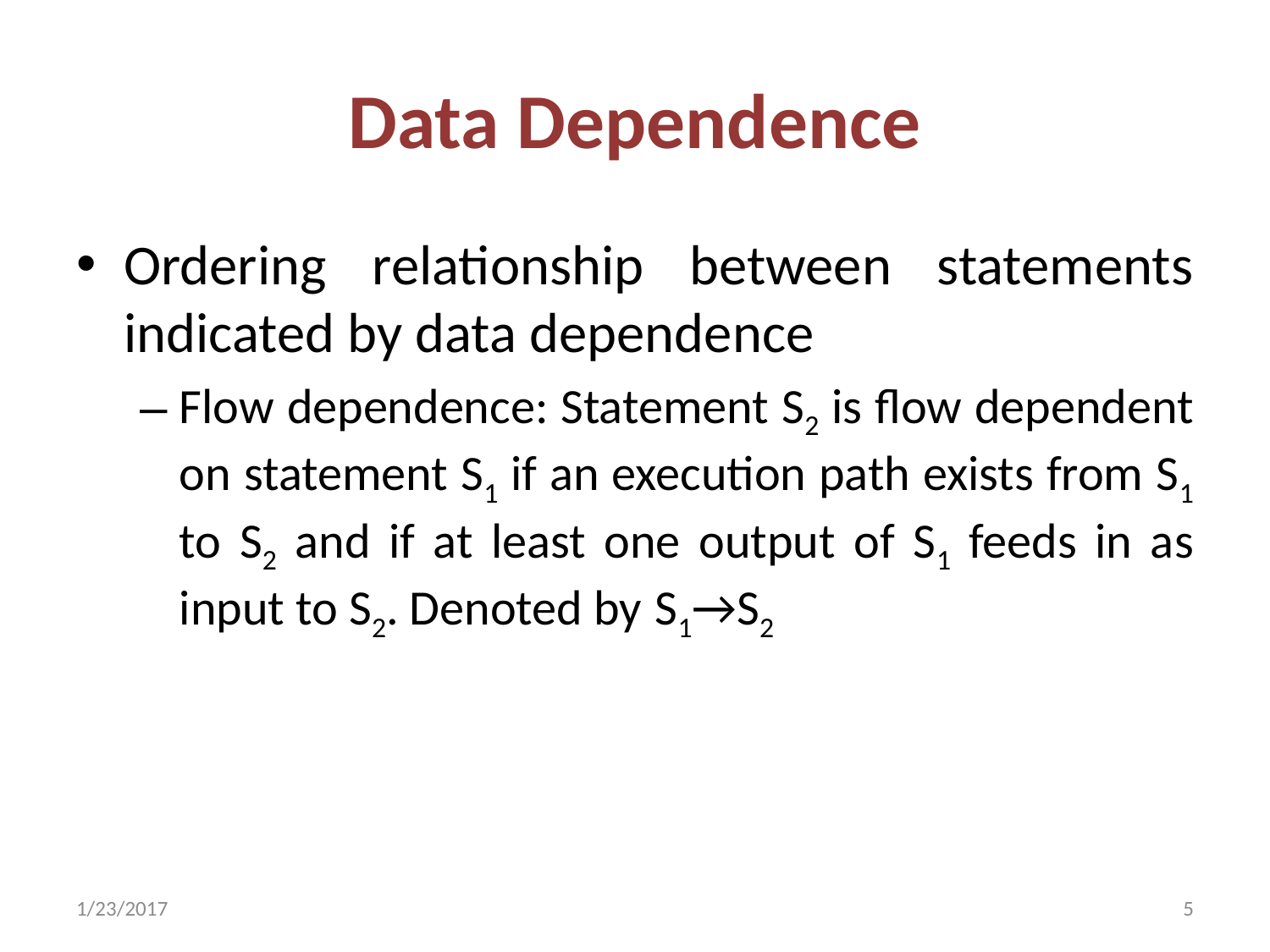

# Data Dependence
Ordering relationship between statements indicated by data dependence
Flow dependence: Statement S2 is flow dependent on statement S1 if an execution path exists from S1 to S2 and if at least one output of S1 feeds in as input to S2. Denoted by  S1→S2

1/23/2017
5